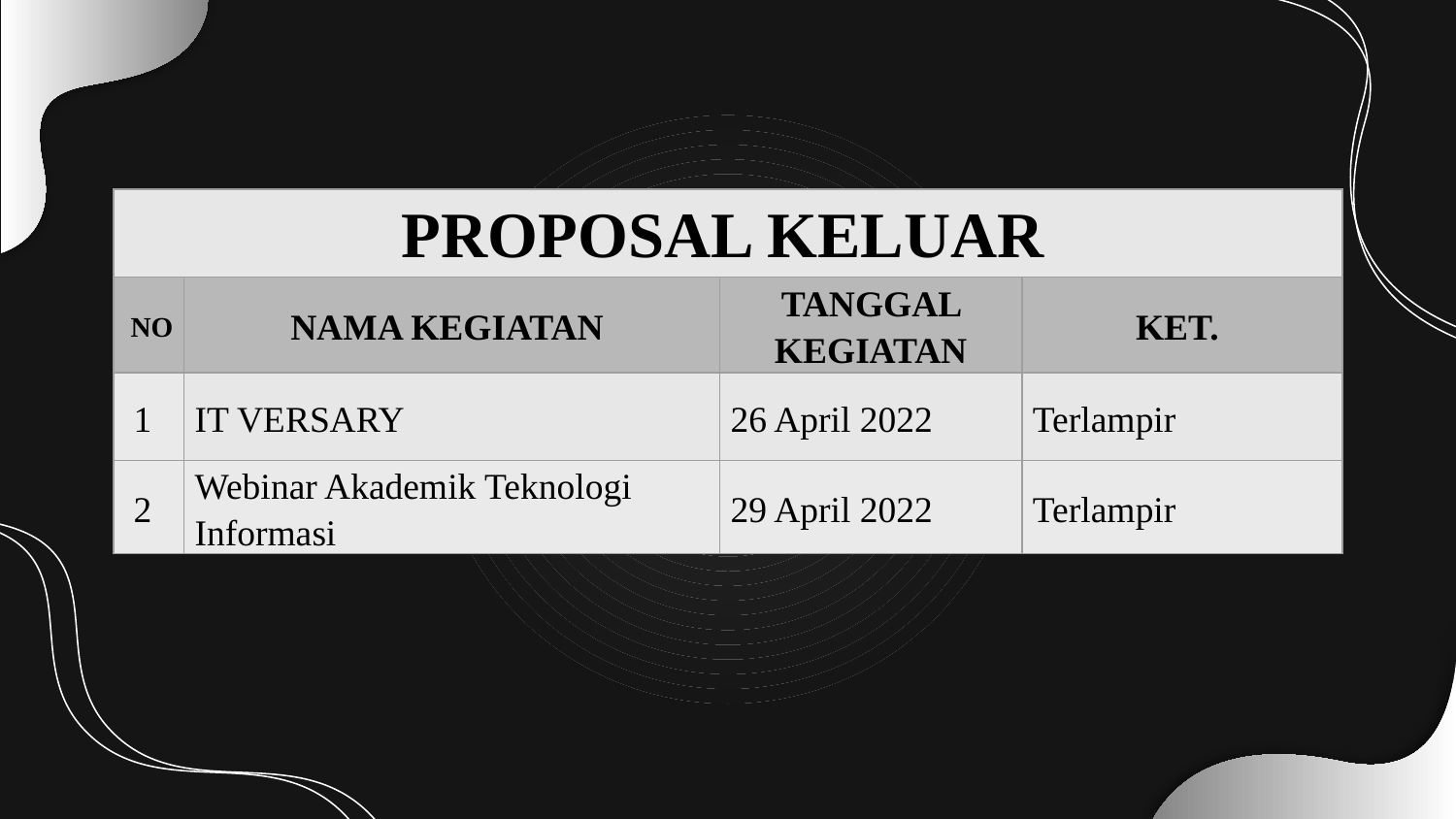

| PROPOSAL KELUAR |  |  |  |
| --- | --- | --- | --- |
| NO | NAMA KEGIATAN | TANGGAL KEGIATAN | KET. |
| 1 | IT VERSARY | 26 April 2022 | Terlampir |
| 2 | Webinar Akademik Teknologi Informasi | 29 April 2022 | Terlampir |